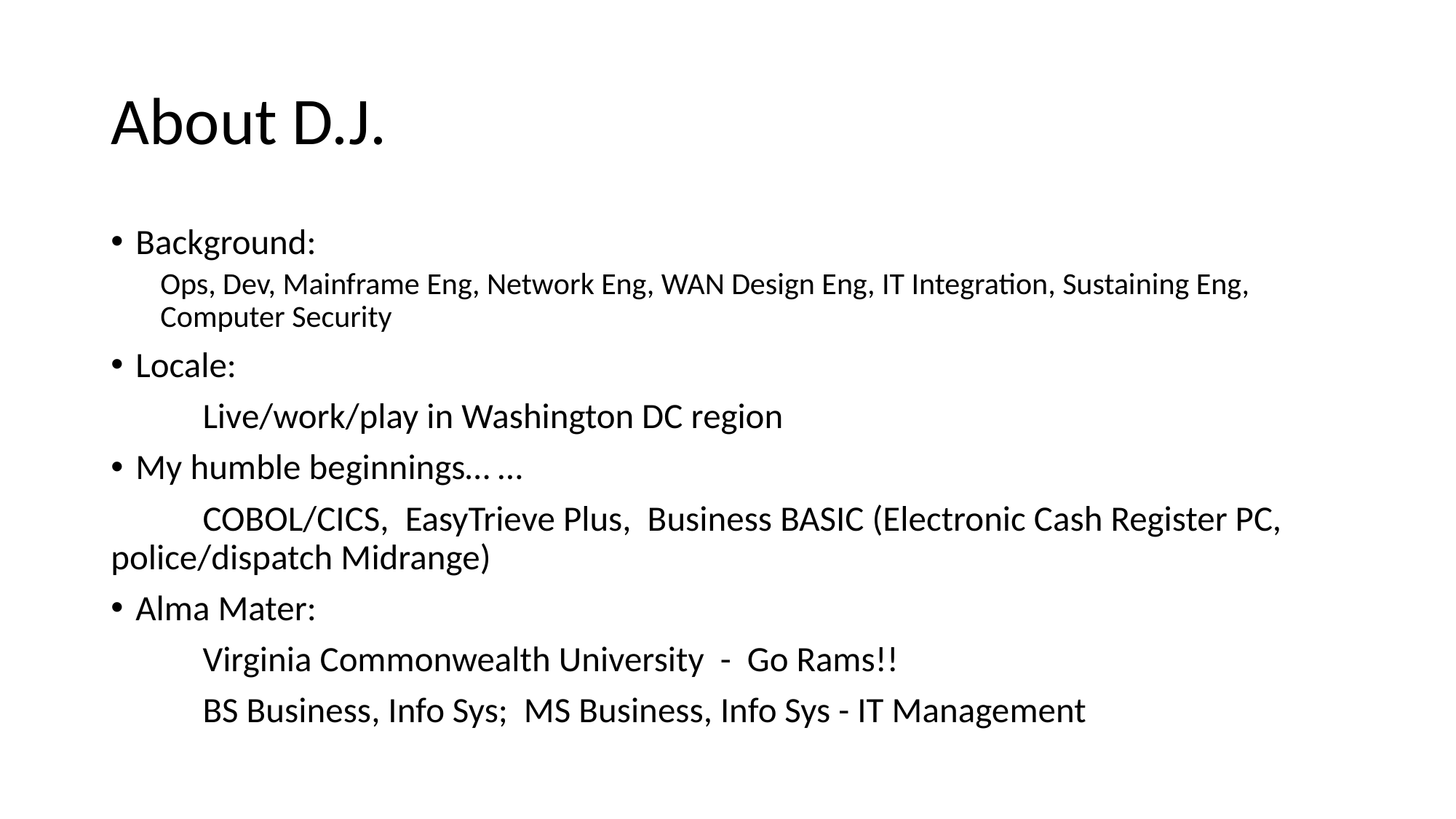

# About D.J.
Background:
Ops, Dev, Mainframe Eng, Network Eng, WAN Design Eng, IT Integration, Sustaining Eng, Computer Security
Locale:
	Live/work/play in Washington DC region
My humble beginnings… …
	COBOL/CICS,  EasyTrieve Plus,  Business BASIC (Electronic Cash Register PC, police/dispatch Midrange)
Alma Mater:
	Virginia Commonwealth University  -  Go Rams!!
	BS Business, Info Sys;  MS Business, Info Sys - IT Management